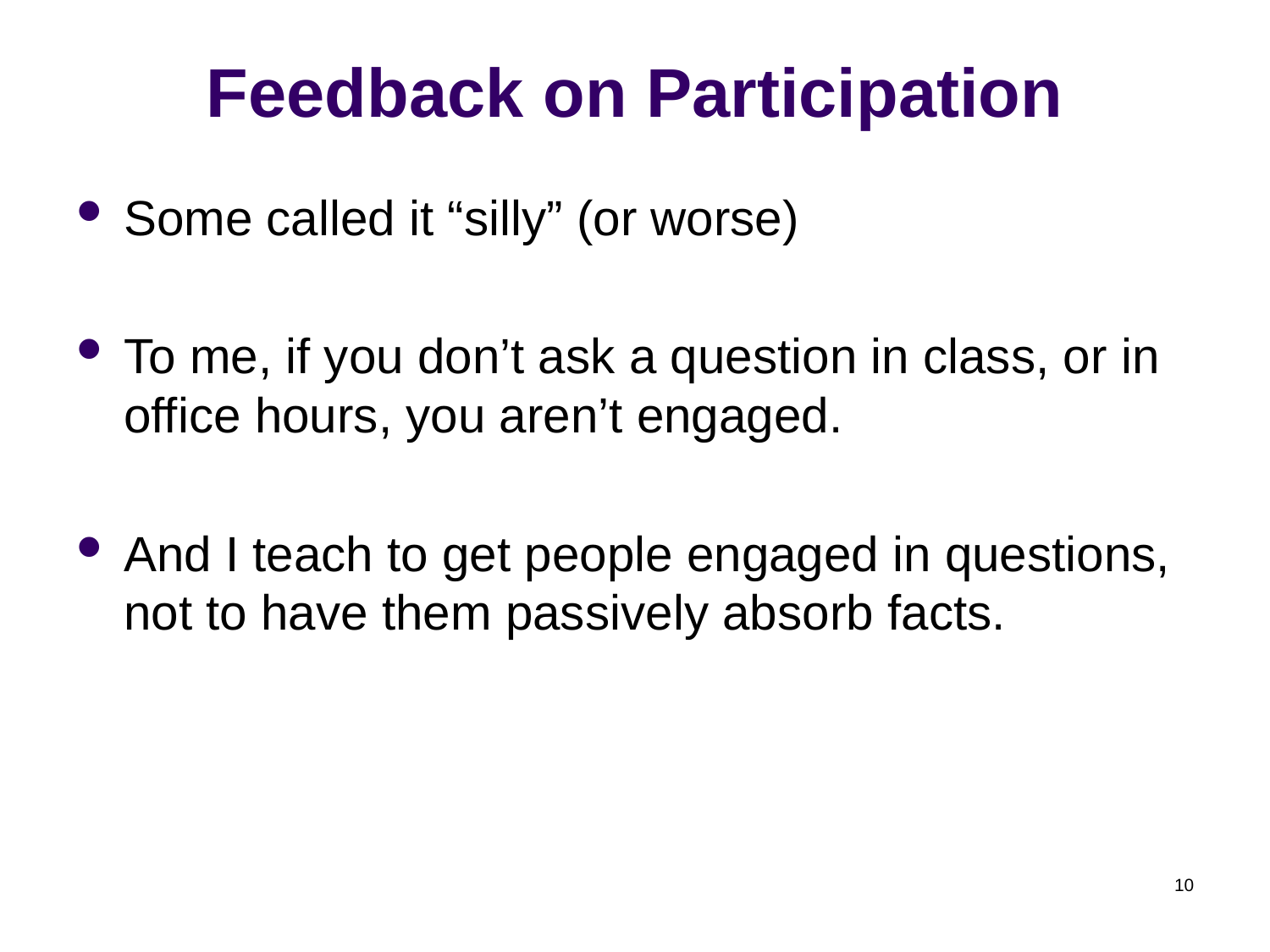

# Feedback on Participation
Some called it “silly” (or worse)

To me, if you don’t ask a question in class, or in office hours, you aren’t engaged.

And I teach to get people engaged in questions, not to have them passively absorb facts.
10